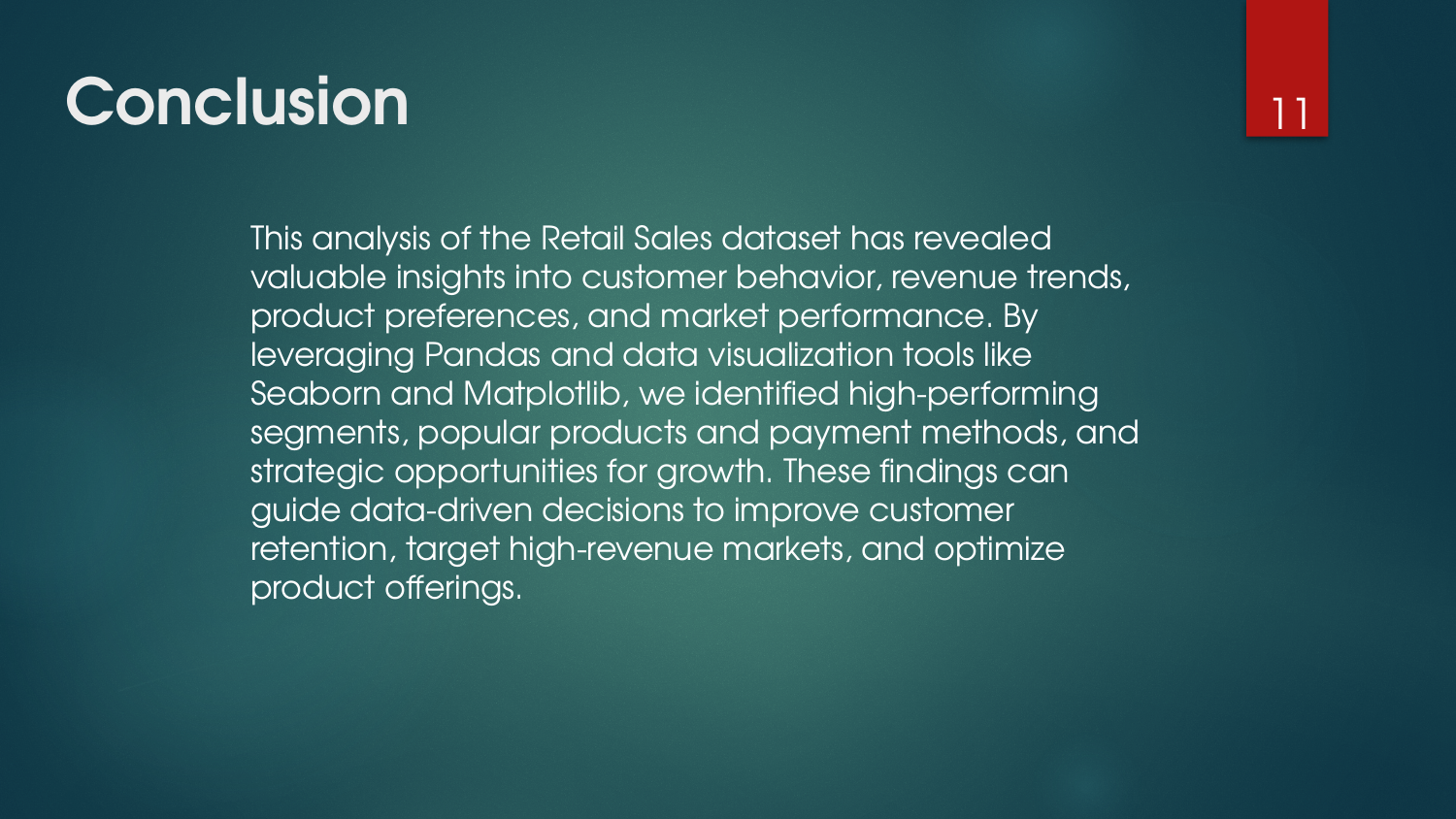

# Conclusion
11
This analysis of the Retail Sales dataset has revealed valuable insights into customer behavior, revenue trends, product preferences, and market performance. By leveraging Pandas and data visualization tools like Seaborn and Matplotlib, we identified high-performing segments, popular products and payment methods, and strategic opportunities for growth. These findings can guide data-driven decisions to improve customer retention, target high-revenue markets, and optimize product offerings.